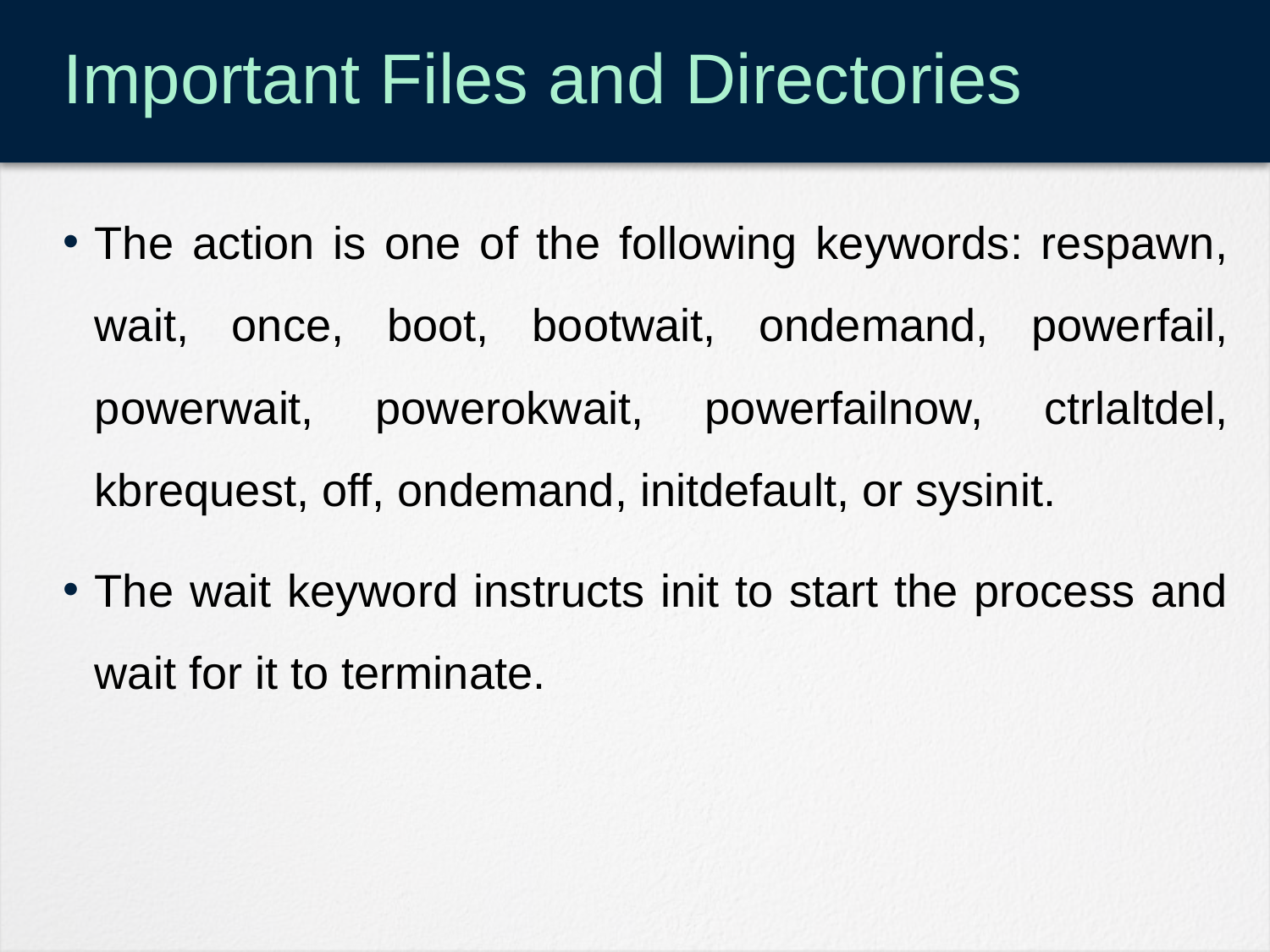

# Important Files and Directories
The action is one of the following keywords: respawn, wait, once, boot, bootwait, ondemand, powerfail, powerwait, powerokwait, powerfailnow, ctrlaltdel, kbrequest, off, ondemand, initdefault, or sysinit.
The wait keyword instructs init to start the process and wait for it to terminate.